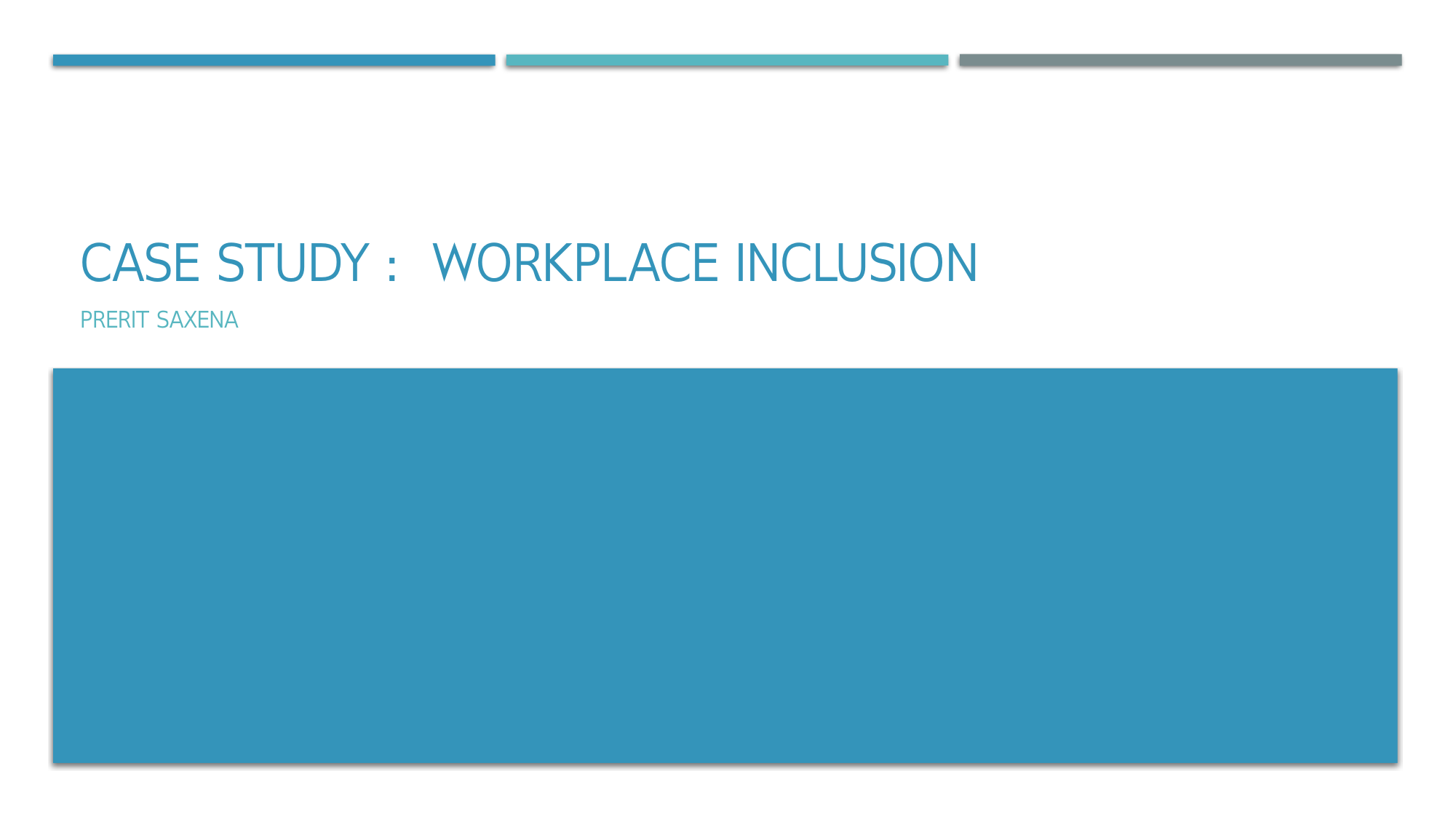

# Case Study :  Workplace Inclusion
Prerit Saxena